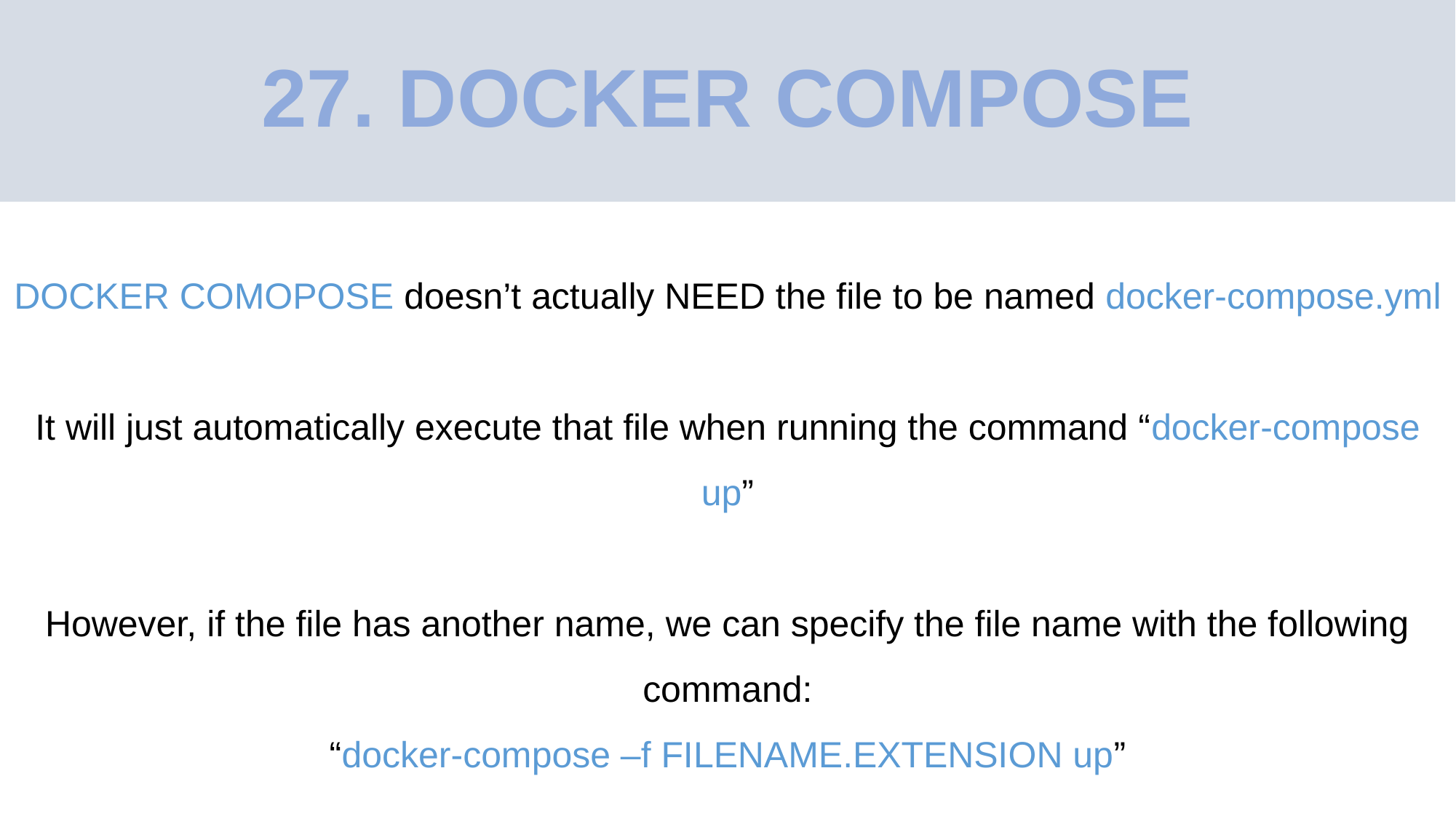

# 27. DOCKER COMPOSE

DOCKER COMOPOSE doesn’t actually NEED the file to be named docker-compose.yml

It will just automatically execute that file when running the command “docker-compose up”

However, if the file has another name, we can specify the file name with the following command:
“docker-compose –f FILENAME.EXTENSION up”